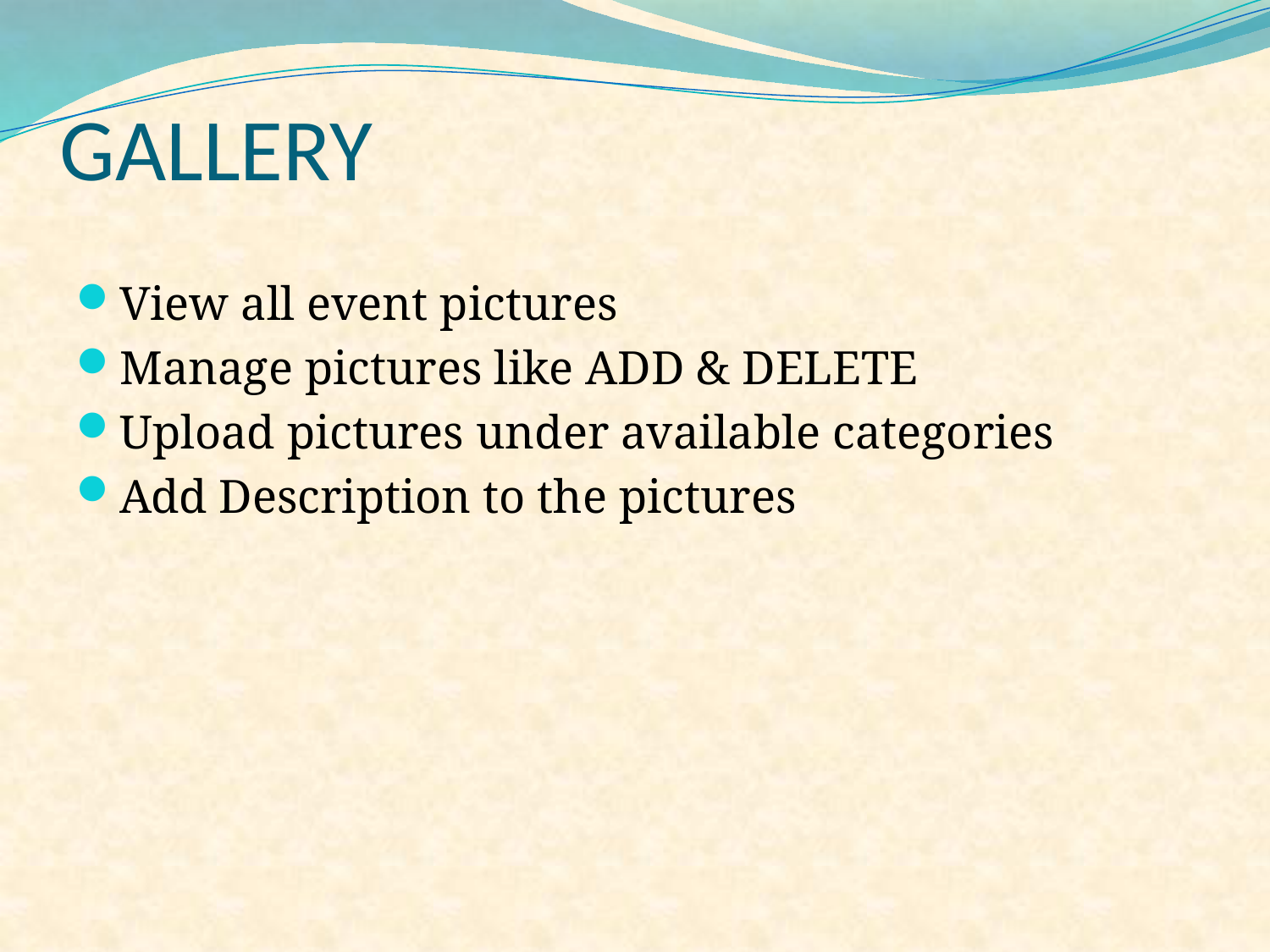

# GALLERY
View all event pictures
Manage pictures like ADD & DELETE
Upload pictures under available categories
Add Description to the pictures